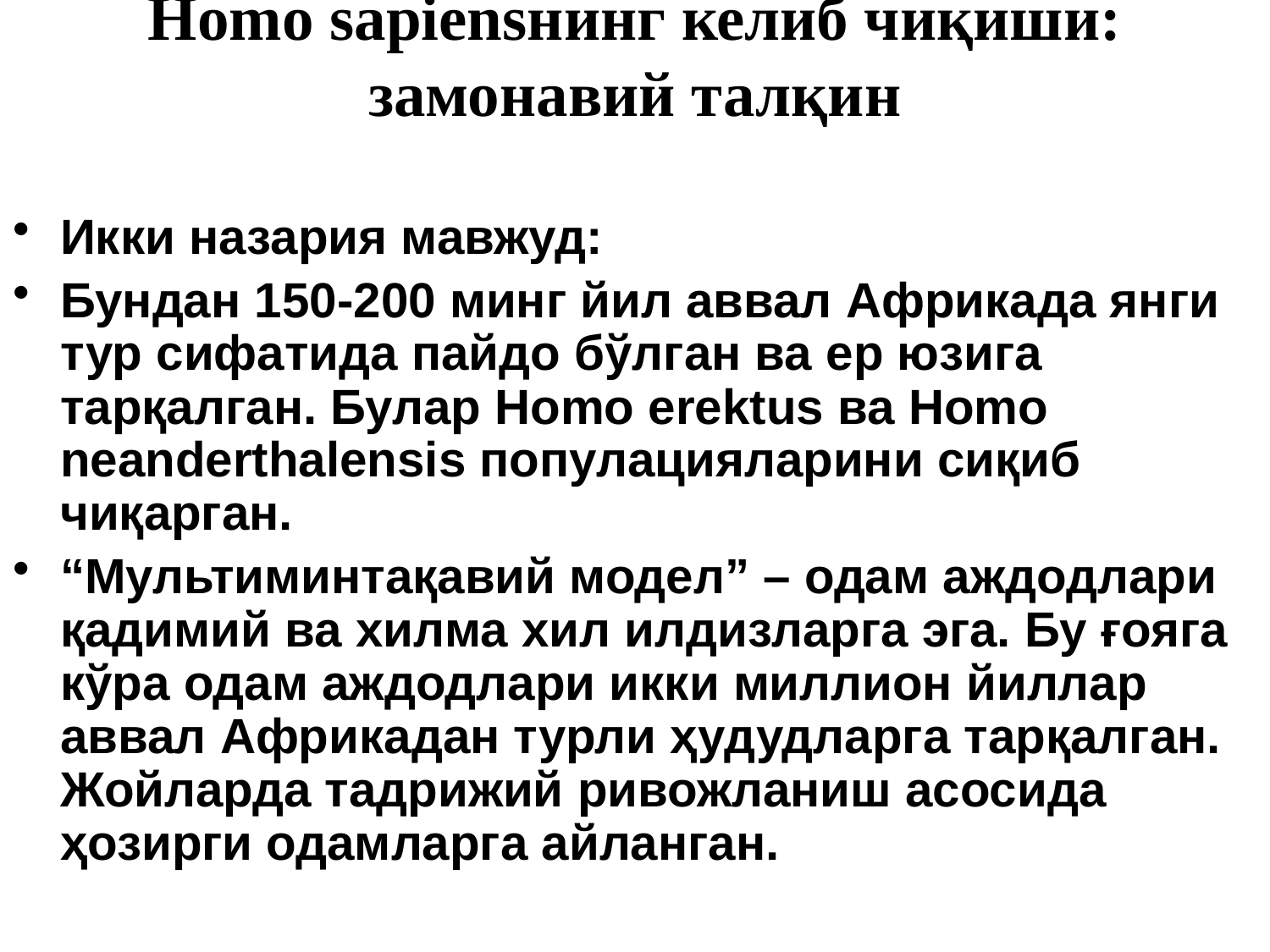

# Homo sapiensнинг келиб чиқиши: замонавий талқин

Икки назария мавжуд:
Бундан 150-200 минг йил аввал Африкада янги тур сифатида пайдо бўлган ва ер юзига тарқалган. Булар Homo erektus ва Homo neanderthalensis популацияларини сиқиб чиқарган.
“Мультиминтақавий модел” – одам аждодлари қадимий ва хилма хил илдизларга эга. Бу ғояга кўра одам аждодлари икки миллион йиллар аввал Африкадан турли ҳудудларга тарқалган. Жойларда тадрижий ривожланиш асосида ҳозирги одамларга айланган.